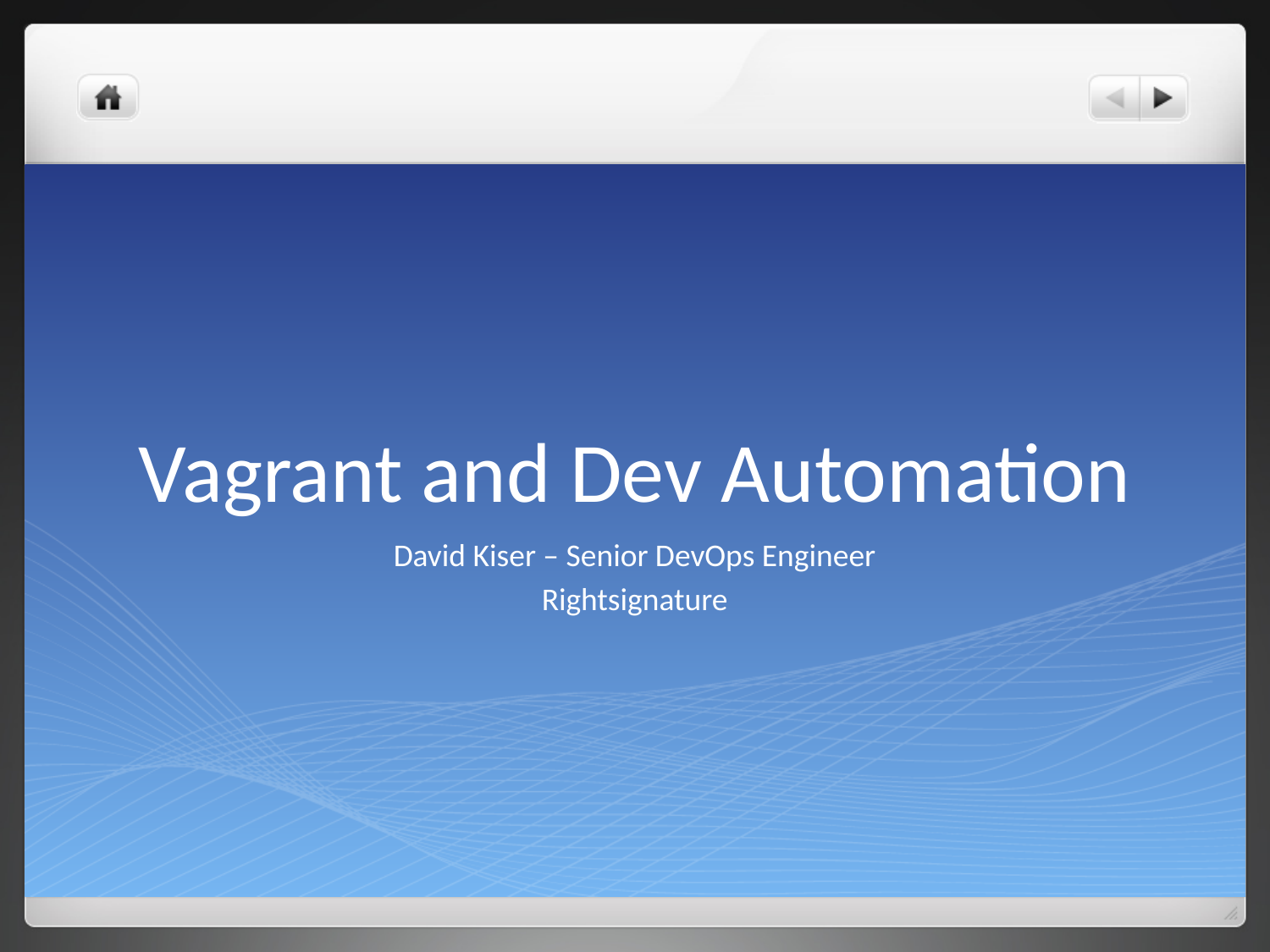

# Vagrant and Dev Automation
David Kiser – Senior DevOps Engineer
Rightsignature